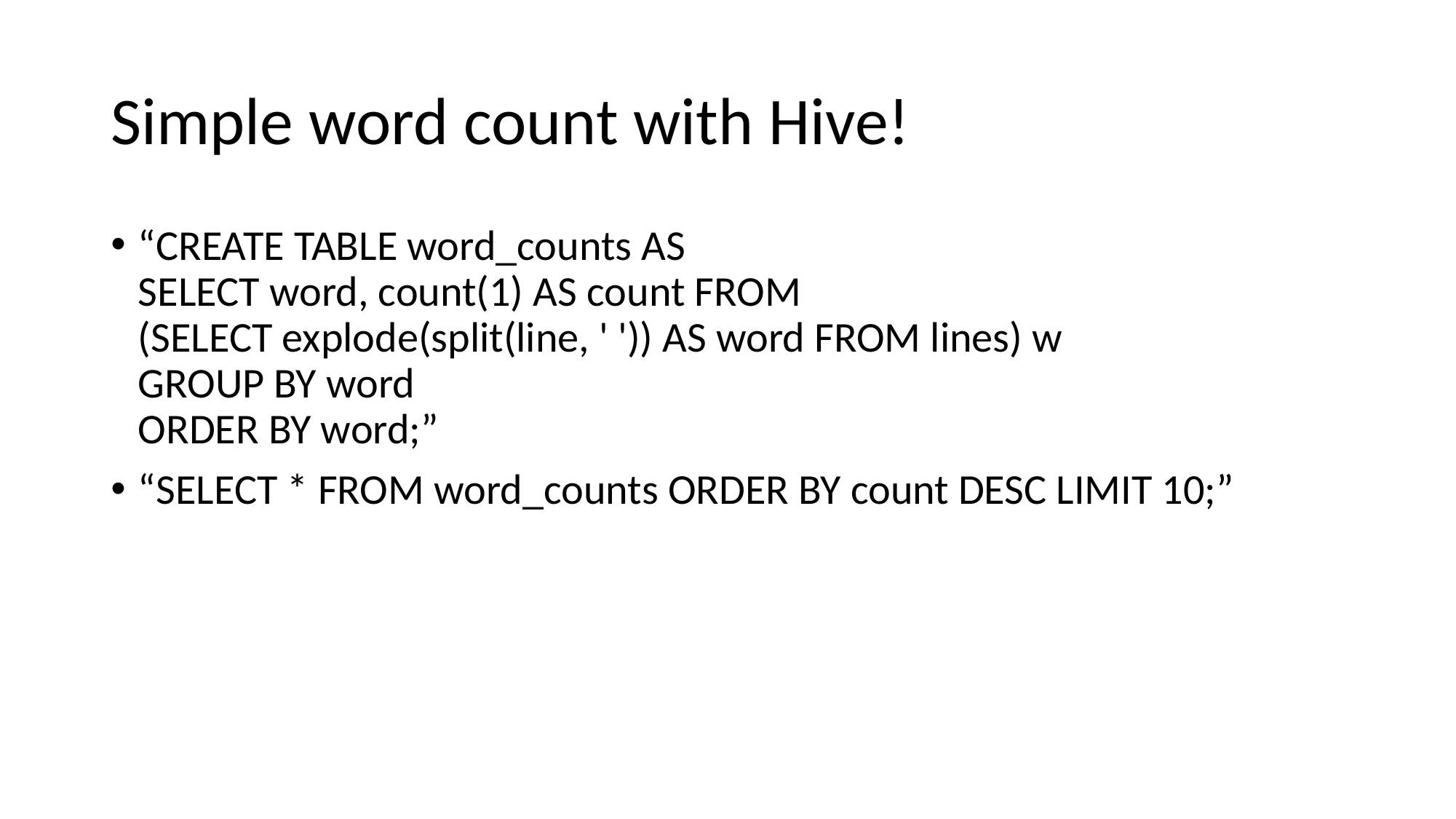

# Simple word count with Hive!
“CREATE TABLE word_counts AS
SELECT word, count(1) AS count FROM
(SELECT explode(split(line, ' ')) AS word FROM lines) w
GROUP BY word
ORDER BY word;”
“SELECT * FROM word_counts ORDER BY count DESC LIMIT 10;”